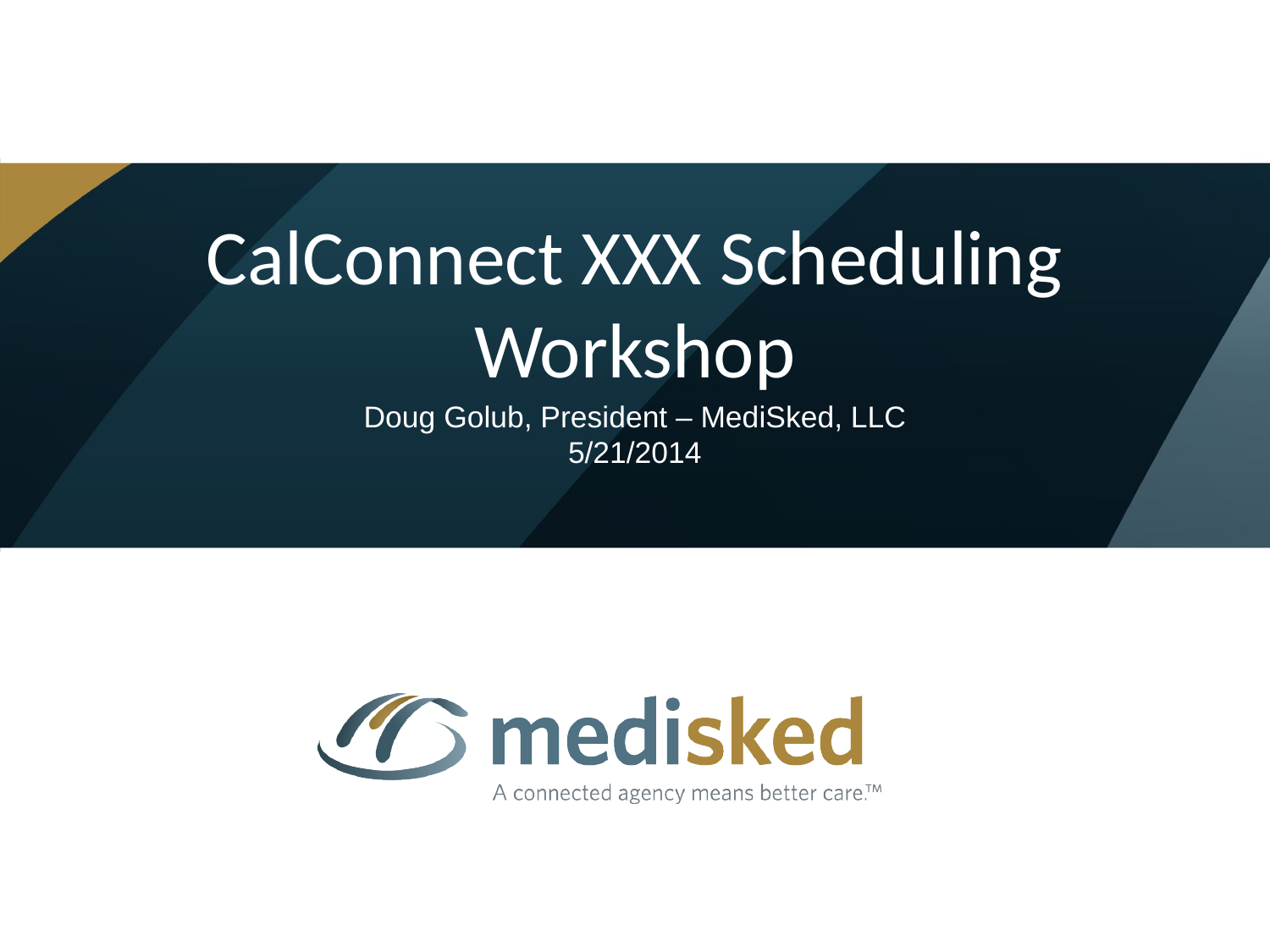

# CalConnect XXX Scheduling Workshop
Doug Golub, President – MediSked, LLC
5/21/2014